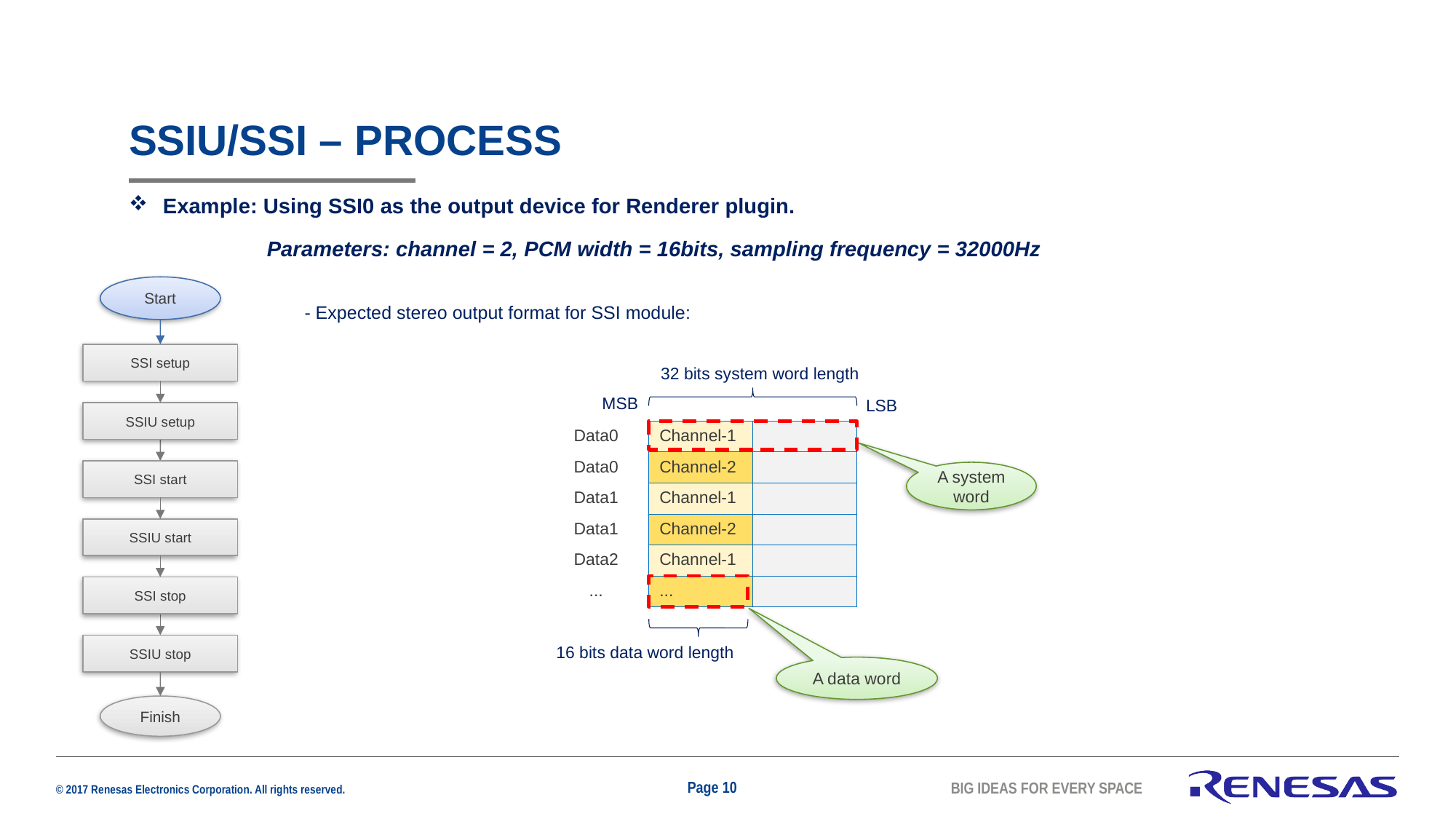

# SSIU/SSI – process
Example: Using SSI0 as the output device for Renderer plugin.
                       Parameters: channel = 2, PCM width = 16bits, sampling frequency = 32000Hz
Start

- Expected stereo output format for SSI module:
SSI setup
32 bits system word length
MSB
LSB
SSIU setup
| Data0 | Channel-1 |  |
| --- | --- | --- |
| Data0 | Channel-2 |  |
| Data1 | Channel-1 |  |
| Data1 | Channel-2 |  |
| Data2 | Channel-1 |  |
| ... | ... |  |

SSI start
A system word
SSIU start

SSI stop

SSIU stop
16 bits data word length
A data word
Finish
Page 10